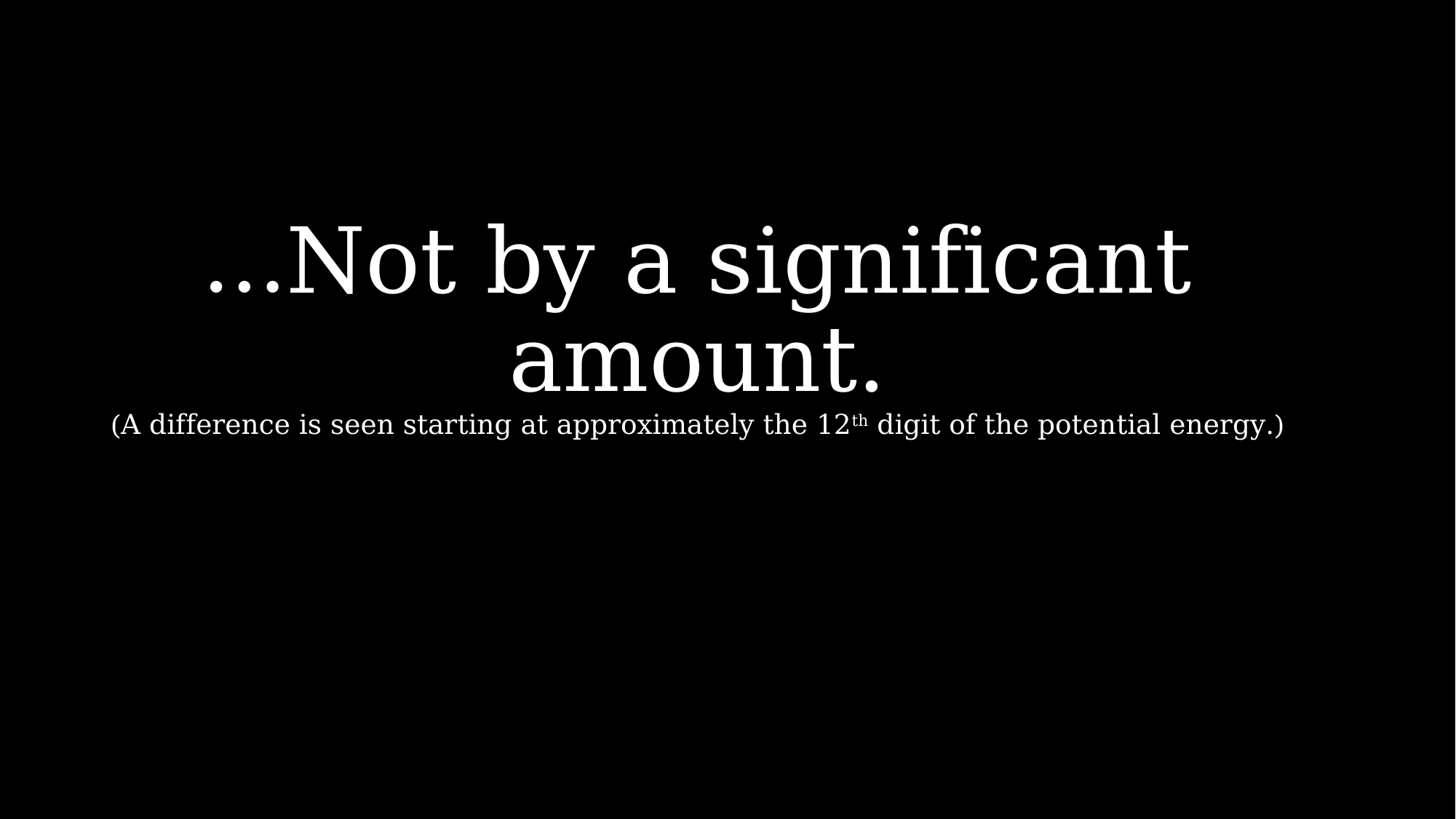

…Not by a significant amount.
(A difference is seen starting at approximately the 12th digit of the potential energy.)